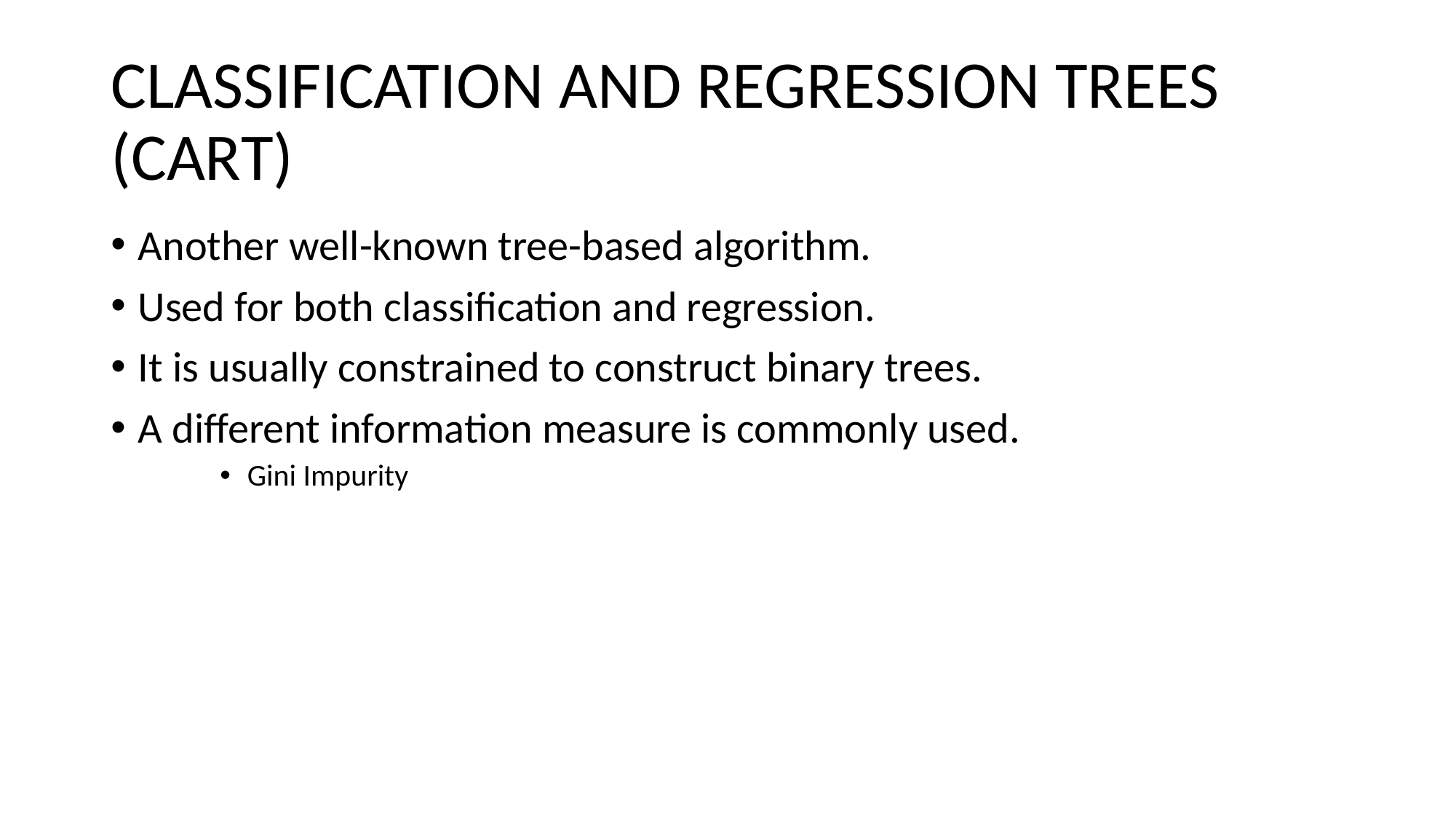

# CLASSIFICATION AND REGRESSION TREES (CART)
Another well-known tree-based algorithm.
Used for both classification and regression.
It is usually constrained to construct binary trees.
A different information measure is commonly used.
Gini Impurity